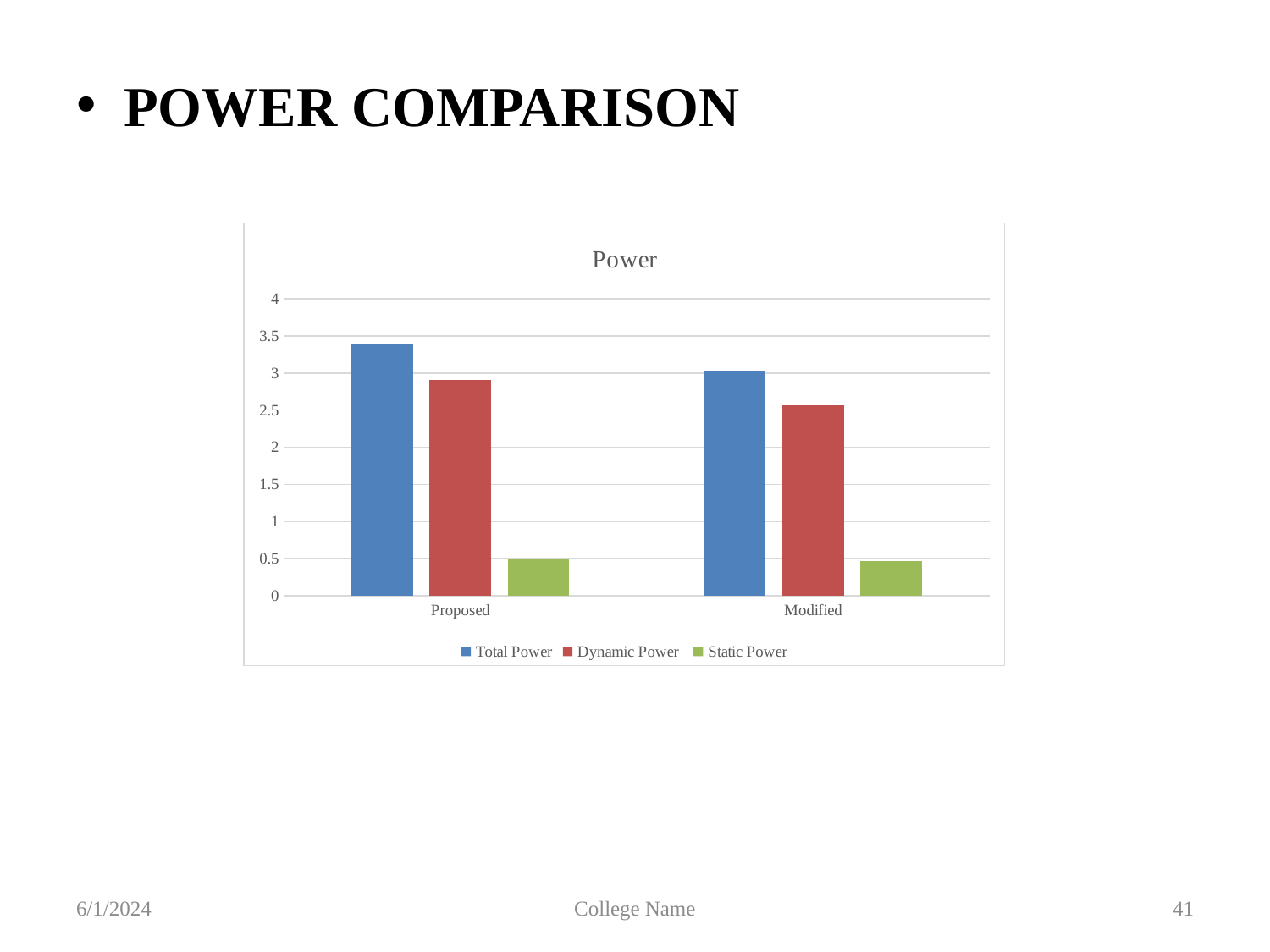

POWER COMPARISON

### Chart: Power

| Category | Total Power | Dynamic Power  | Static Power |
|---|---|---|---|
| Proposed | 3.397 | 2.908 | 0.489 |
| Modified | 3.032 | 2.566 | 0.466 |
6/1/2024
College Name
41